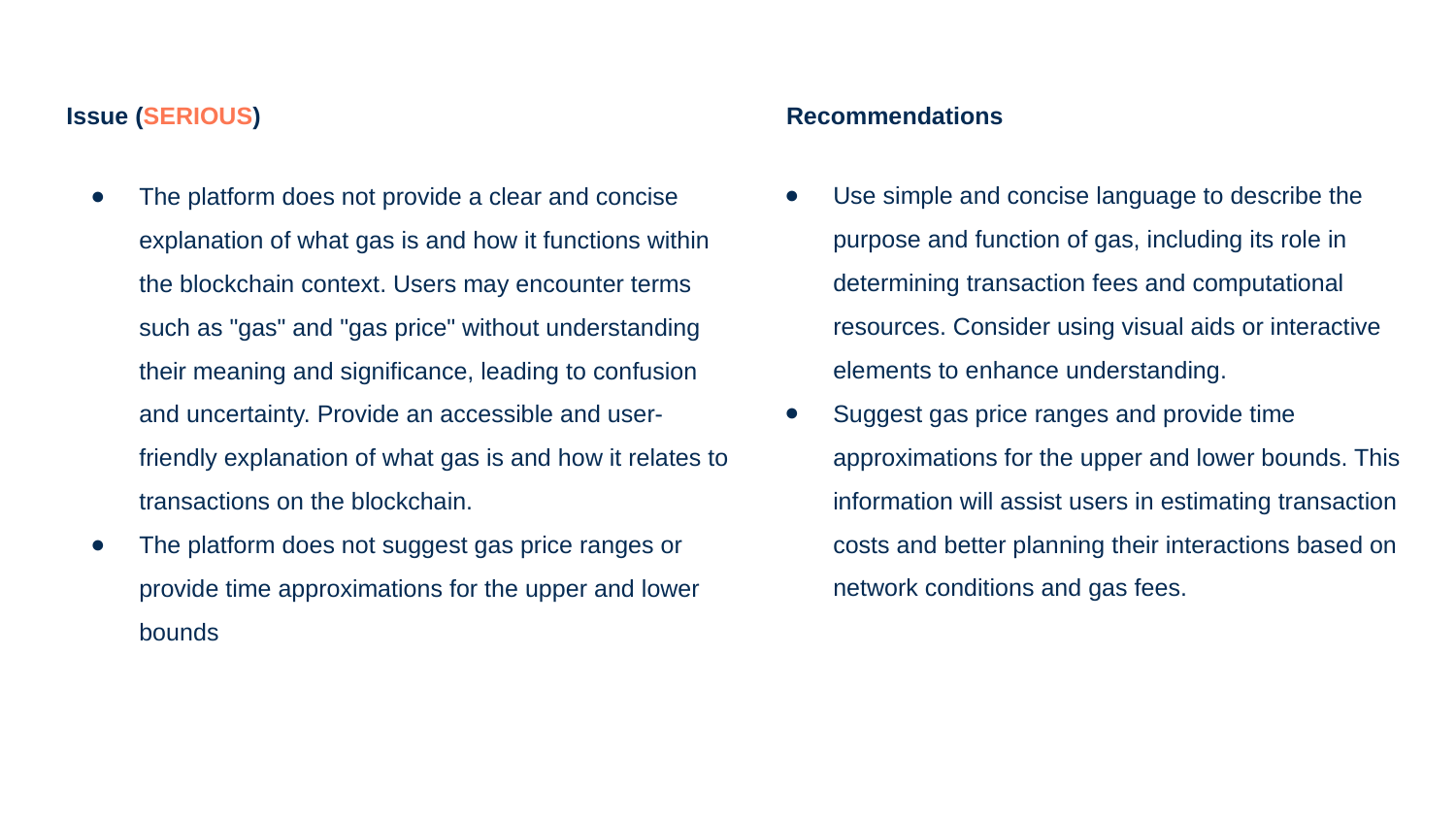

Recommendations
Issue (SERIOUS)
Use simple and concise language to describe the purpose and function of gas, including its role in determining transaction fees and computational resources. Consider using visual aids or interactive elements to enhance understanding.
Suggest gas price ranges and provide time approximations for the upper and lower bounds. This information will assist users in estimating transaction costs and better planning their interactions based on network conditions and gas fees.

The platform does not provide a clear and concise explanation of what gas is and how it functions within the blockchain context. Users may encounter terms such as "gas" and "gas price" without understanding their meaning and significance, leading to confusion and uncertainty. Provide an accessible and user-friendly explanation of what gas is and how it relates to transactions on the blockchain.
The platform does not suggest gas price ranges or provide time approximations for the upper and lower bounds